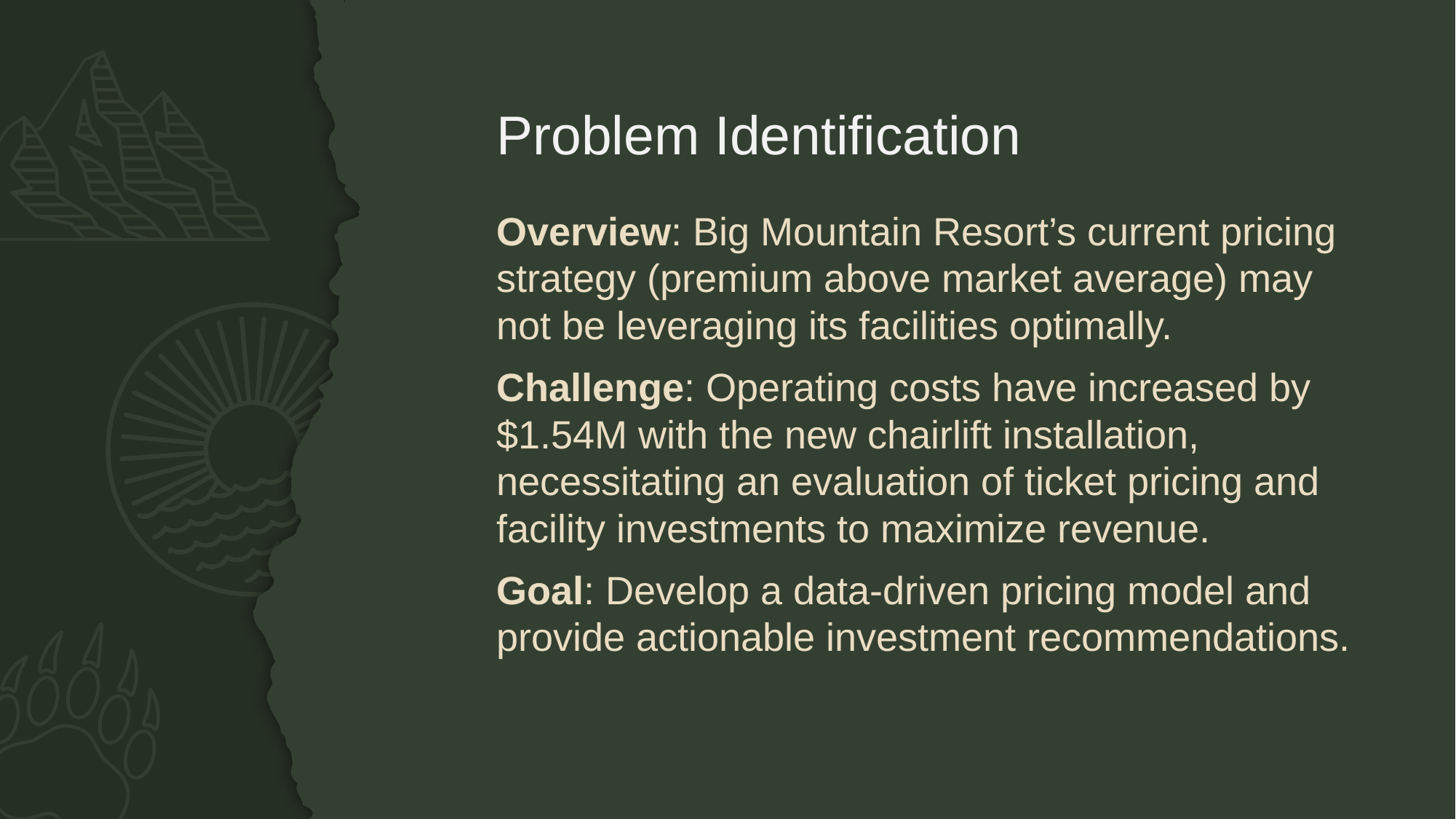

# Problem Identification
Overview: Big Mountain Resort’s current pricing strategy (premium above market average) may not be leveraging its facilities optimally.
Challenge: Operating costs have increased by $1.54M with the new chairlift installation, necessitating an evaluation of ticket pricing and facility investments to maximize revenue.
Goal: Develop a data-driven pricing model and provide actionable investment recommendations.